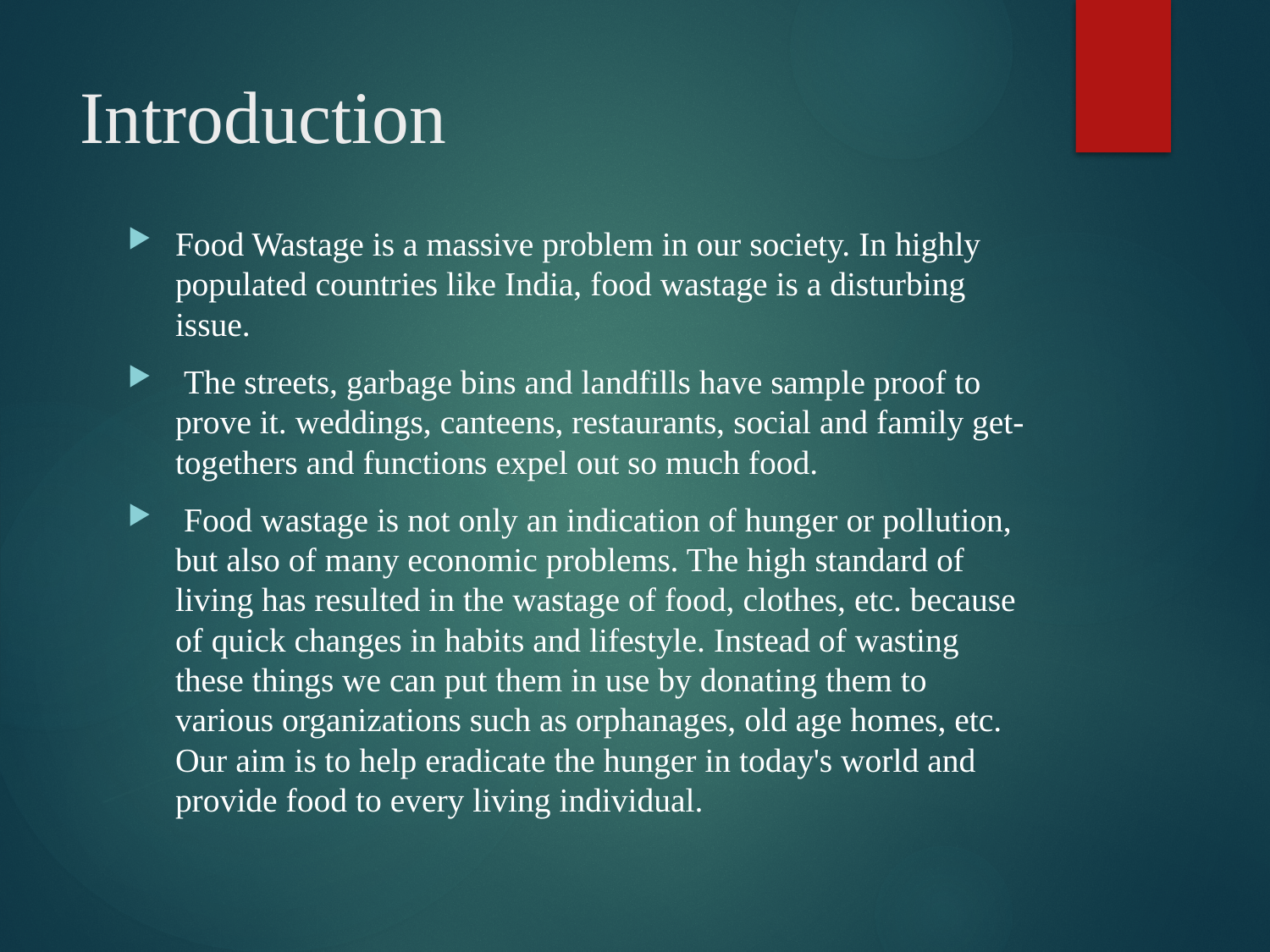

# Introduction
Food Wastage is a massive problem in our society. In highly populated countries like India, food wastage is a disturbing issue.
 The streets, garbage bins and landfills have sample proof to prove it. weddings, canteens, restaurants, social and family get-togethers and functions expel out so much food.
 Food wastage is not only an indication of hunger or pollution, but also of many economic problems. The high standard of living has resulted in the wastage of food, clothes, etc. because of quick changes in habits and lifestyle. Instead of wasting these things we can put them in use by donating them to various organizations such as orphanages, old age homes, etc. Our aim is to help eradicate the hunger in today's world and provide food to every living individual.